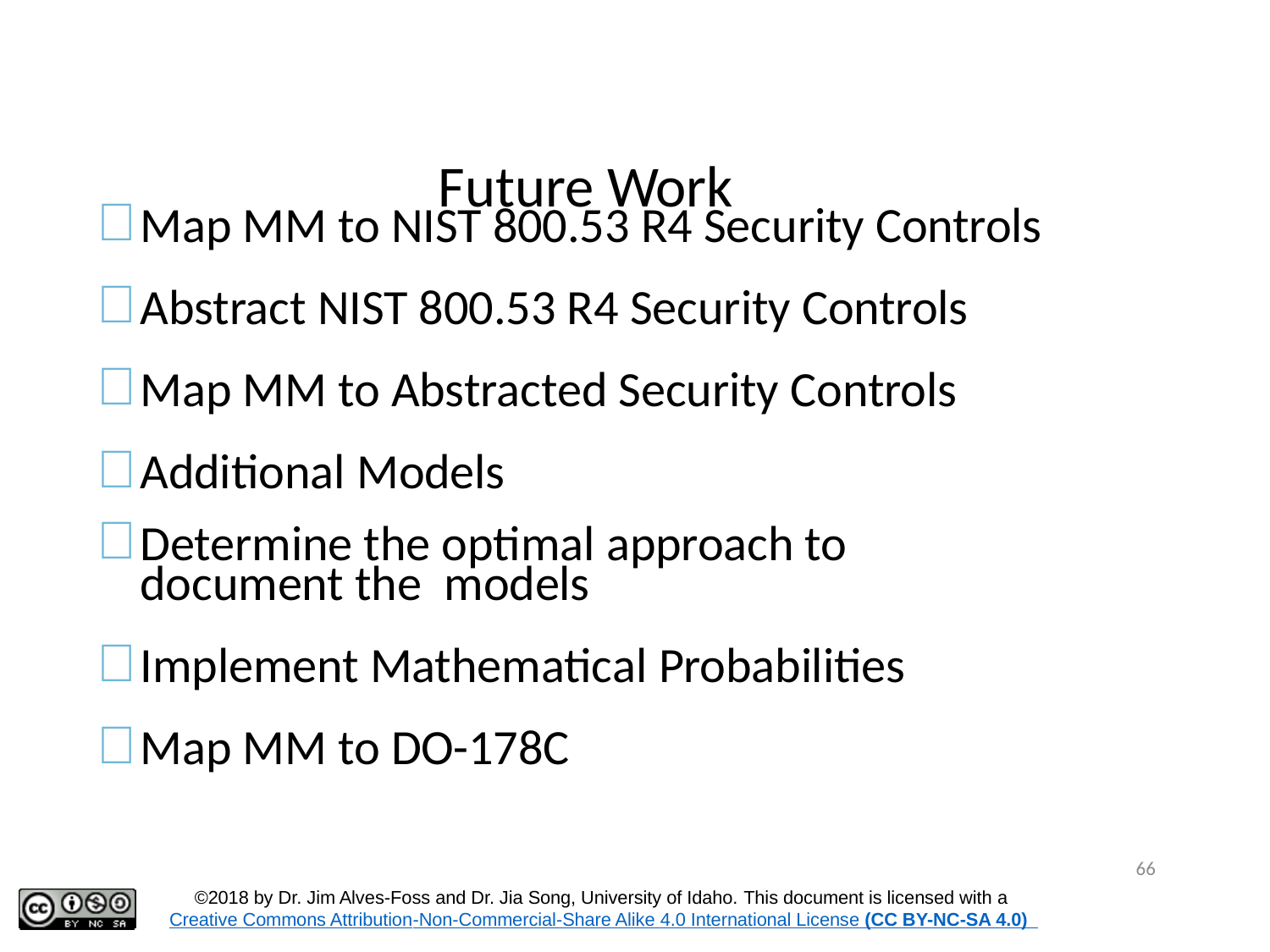

# Future Work
Map MM to NIST 800.53 R4 Security Controls
Abstract NIST 800.53 R4 Security Controls
Map MM to Abstracted Security Controls
Additional Models
Determine the optimal approach to document the  models
Implement Mathematical Probabilities
Map MM to DO-178C
66